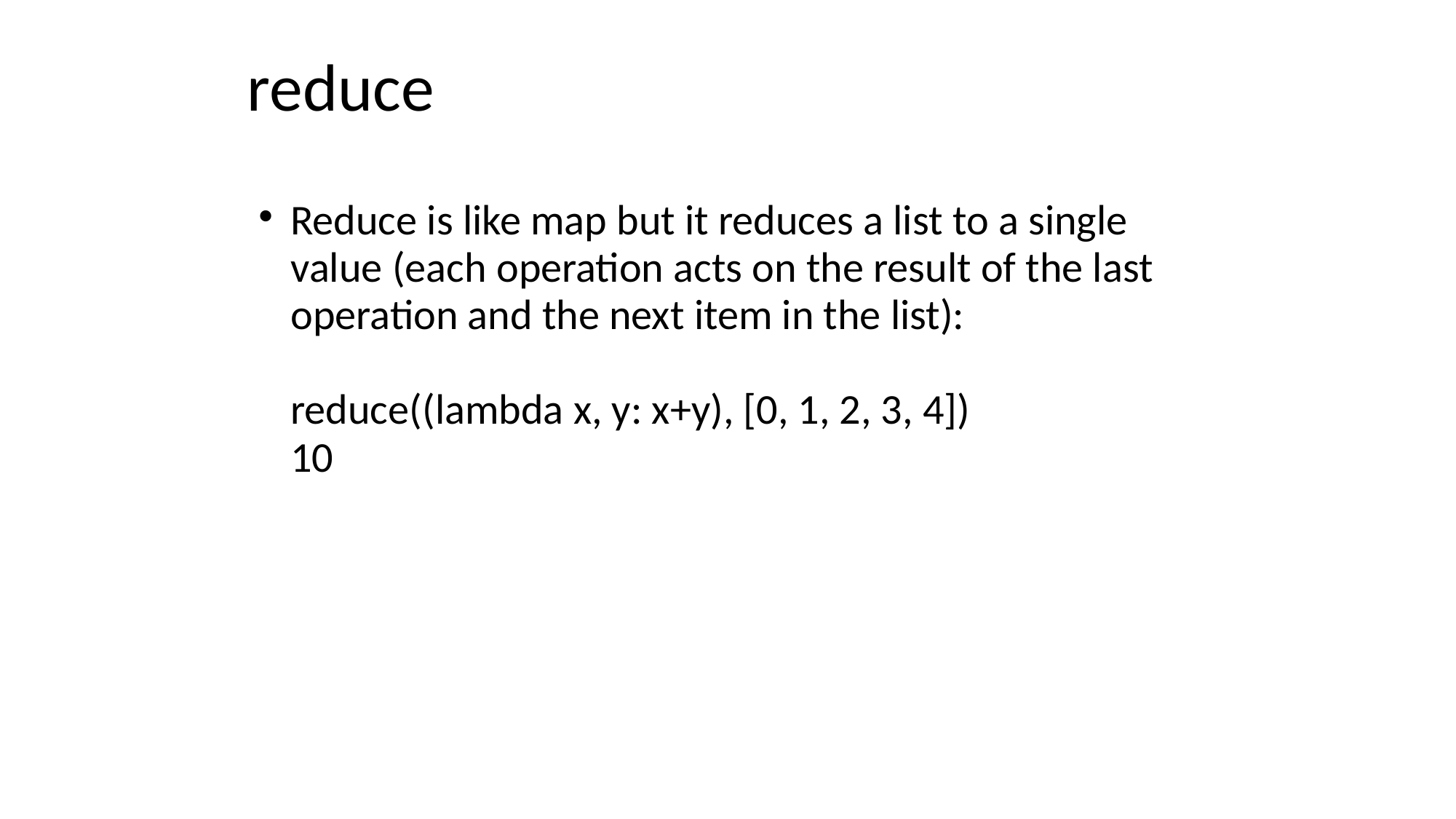

# reduce
Reduce is like map but it reduces a list to a single value (each operation acts on the result of the last operation and the next item in the list):
reduce((lambda x, y: x+y), [0, 1, 2, 3, 4])
10